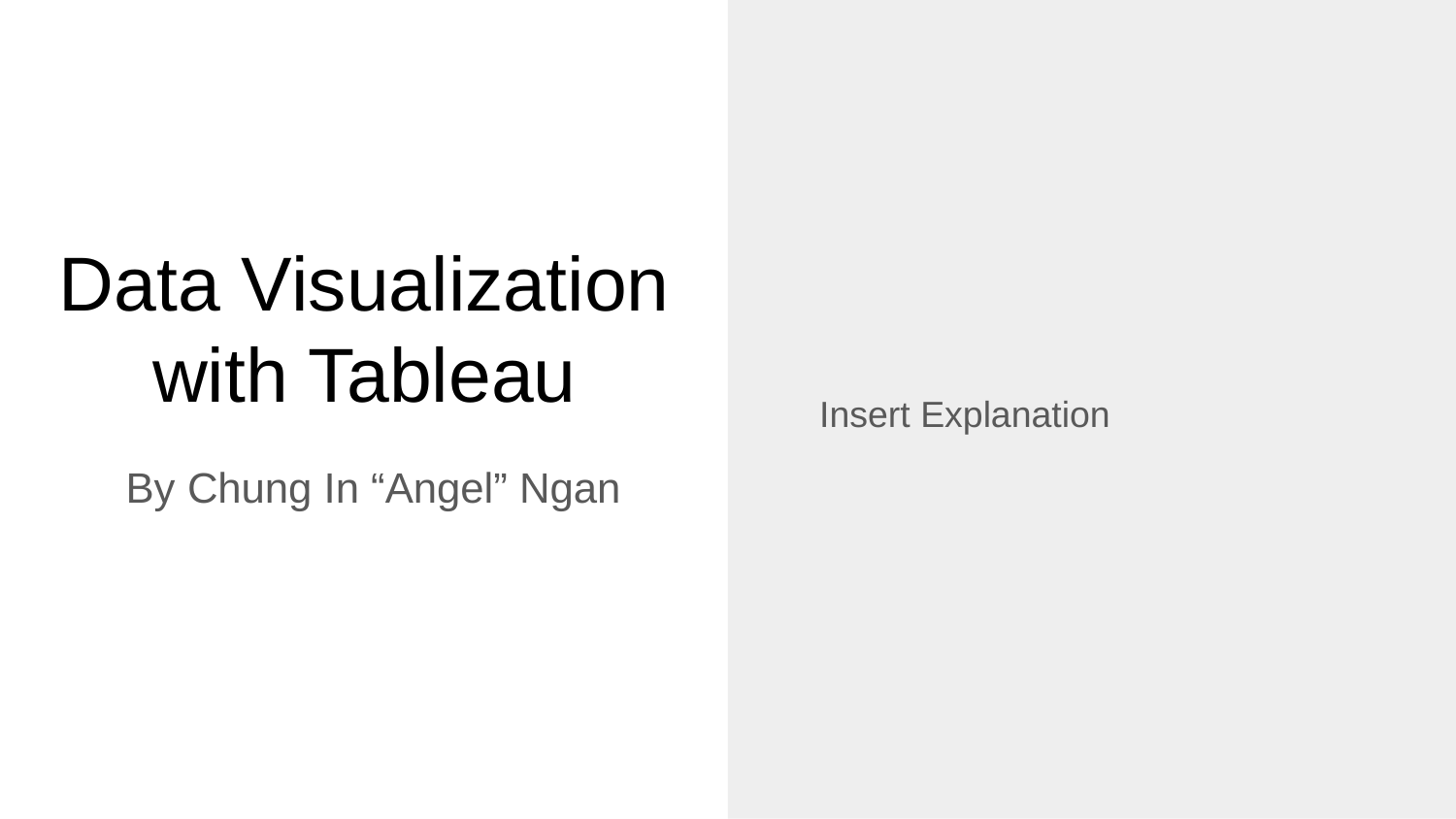

Insert Explanation
# Data Visualization with Tableau
By Chung In “Angel” Ngan